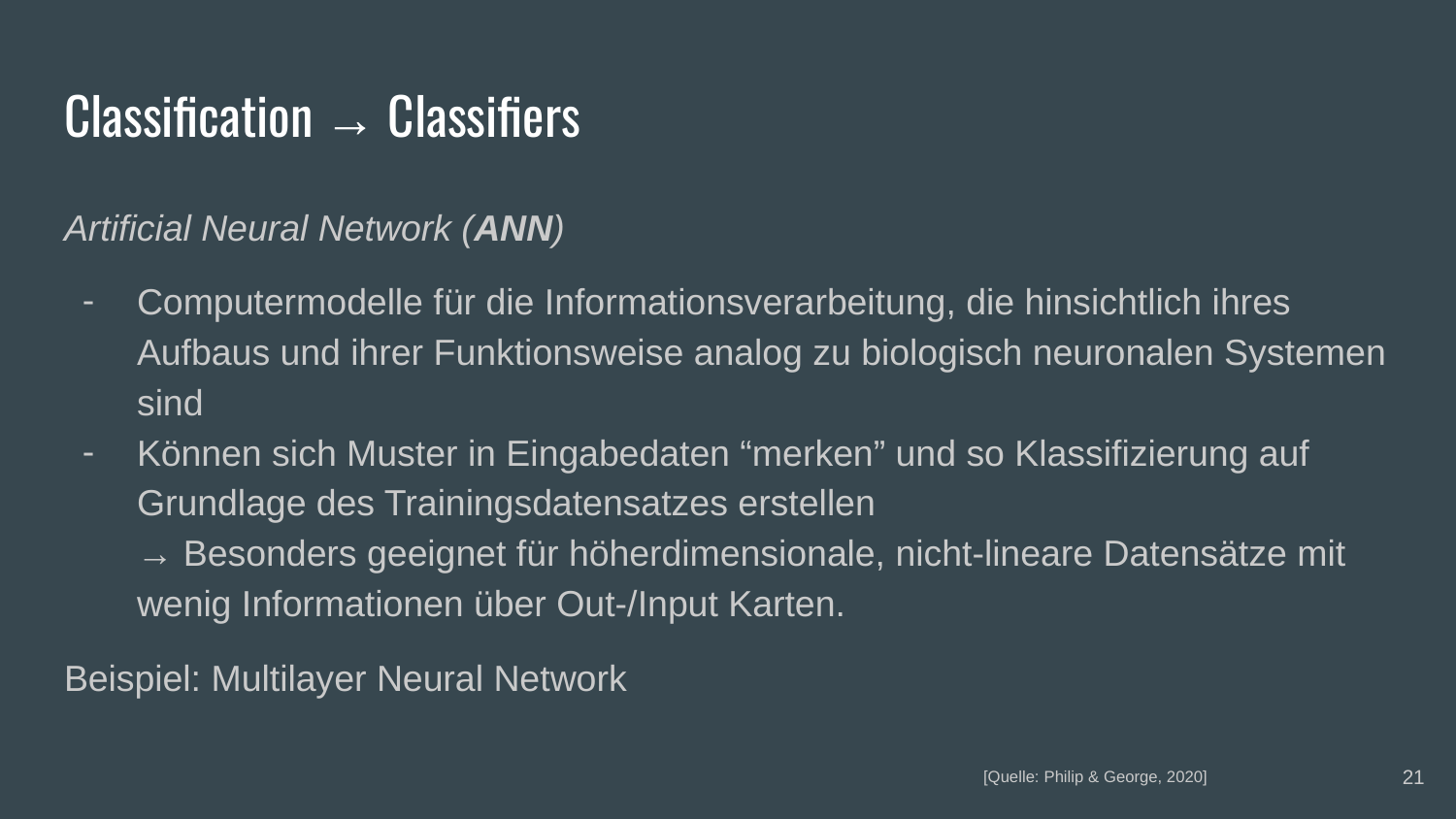

# Classification → Classifiers
Artificial Neural Network (ANN)
Computermodelle für die Informationsverarbeitung, die hinsichtlich ihres Aufbaus und ihrer Funktionsweise analog zu biologisch neuronalen Systemen sind
Können sich Muster in Eingabedaten “merken” und so Klassifizierung auf Grundlage des Trainingsdatensatzes erstellen
→ Besonders geeignet für höherdimensionale, nicht-lineare Datensätze mit wenig Informationen über Out-/Input Karten.
Beispiel: Multilayer Neural Network
21
[Quelle: Philip & George, 2020]